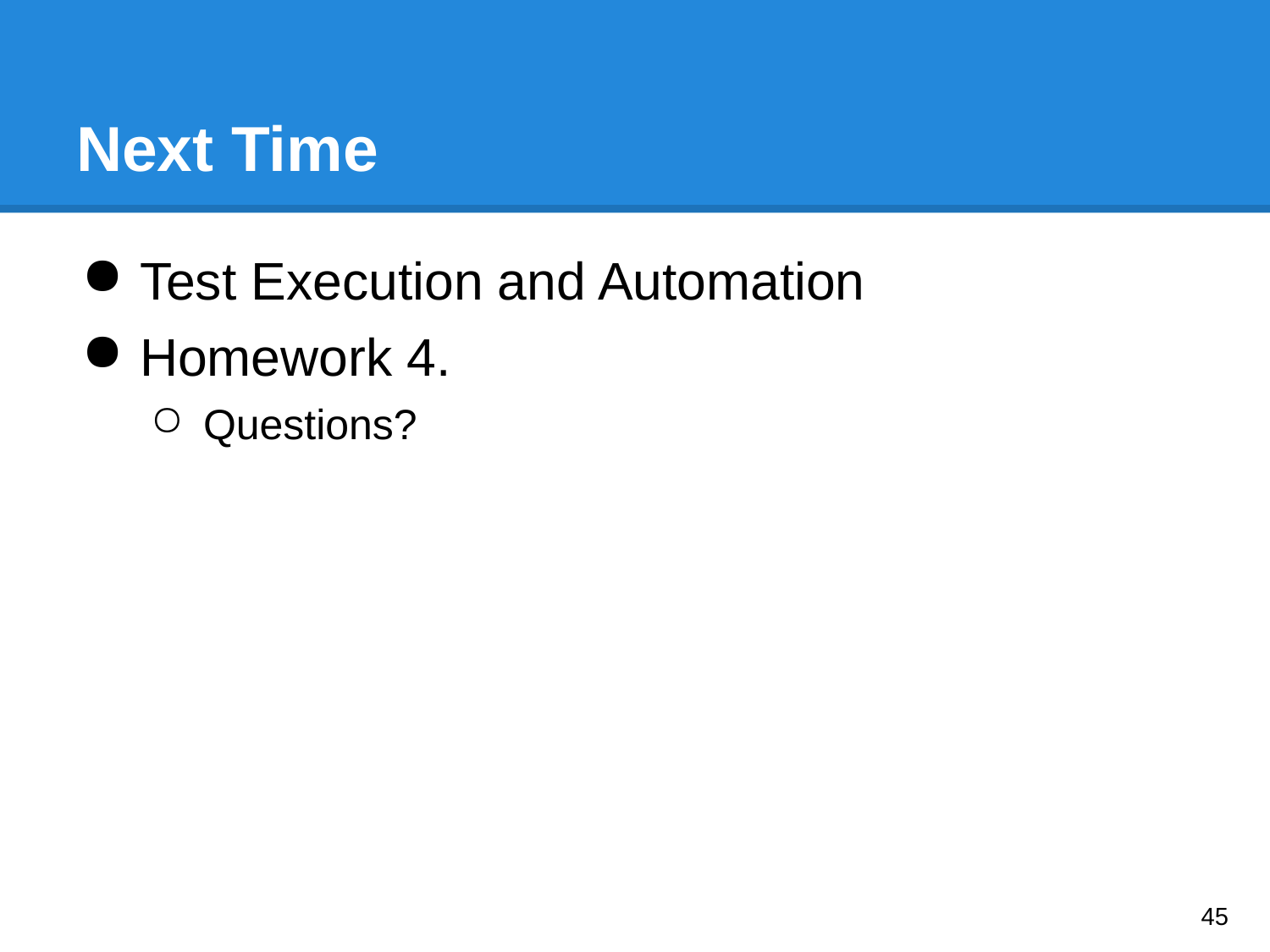

# Next Time
Test Execution and Automation
Homework 4.
Questions?
45